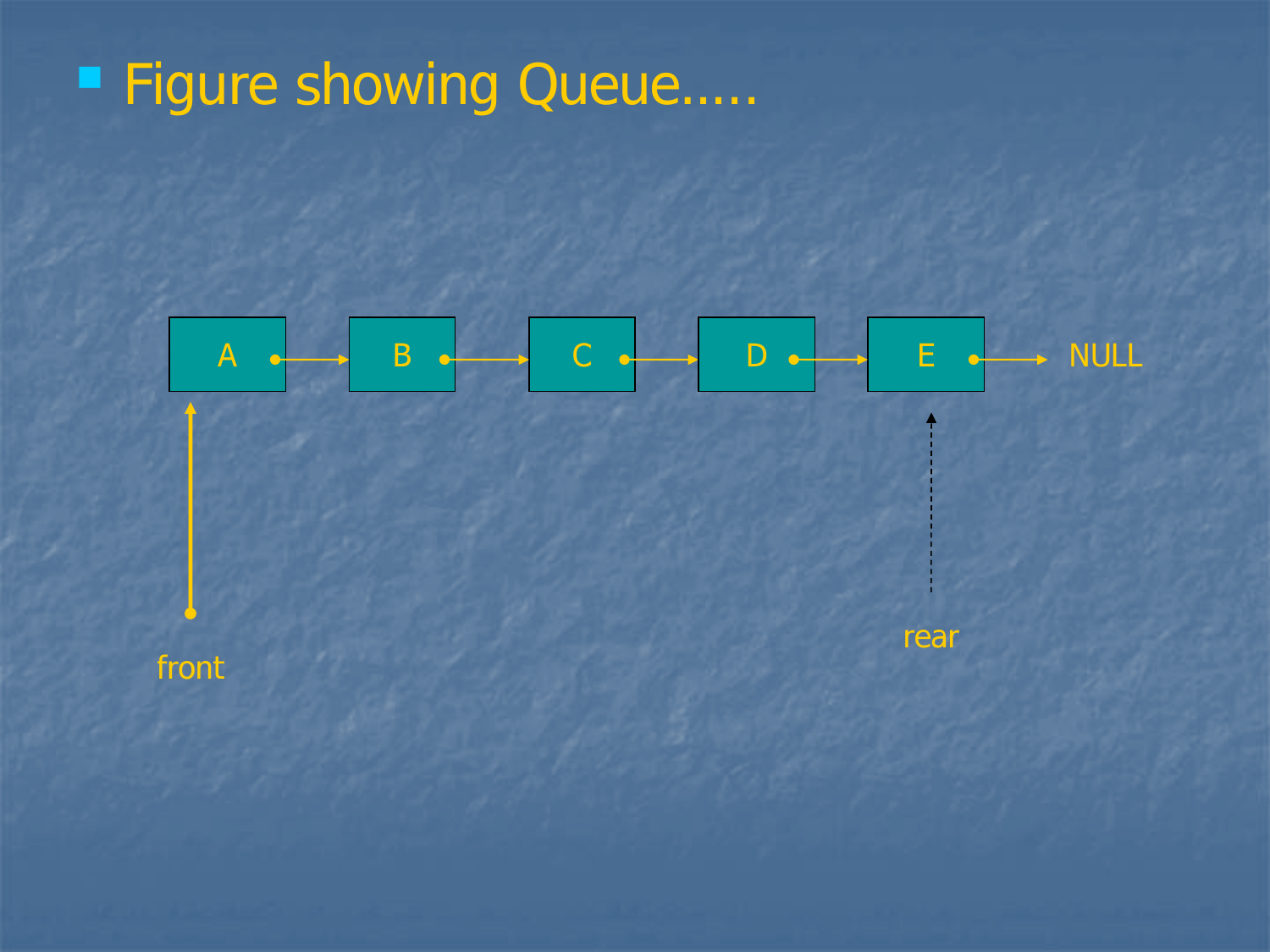

Figure showing Queue…..
A
B
C
D
E
NULL

rear
front